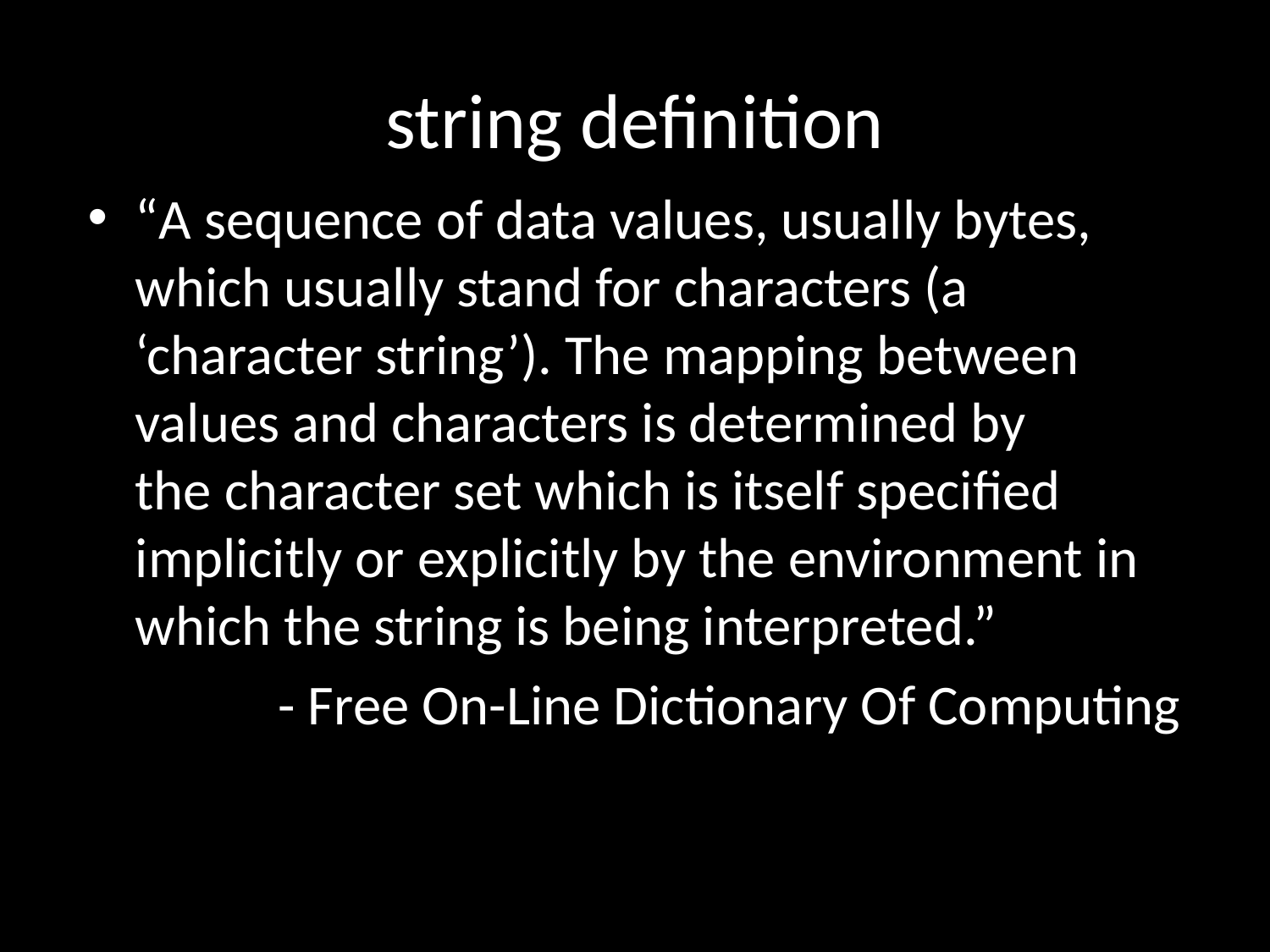

# string definition
“A sequence of data values, usually bytes, which usually stand for characters (a ‘character string’). The mapping between values and characters is determined by the character set which is itself specified implicitly or explicitly by the environment in which the string is being interpreted.”
	- Free On-Line Dictionary Of Computing